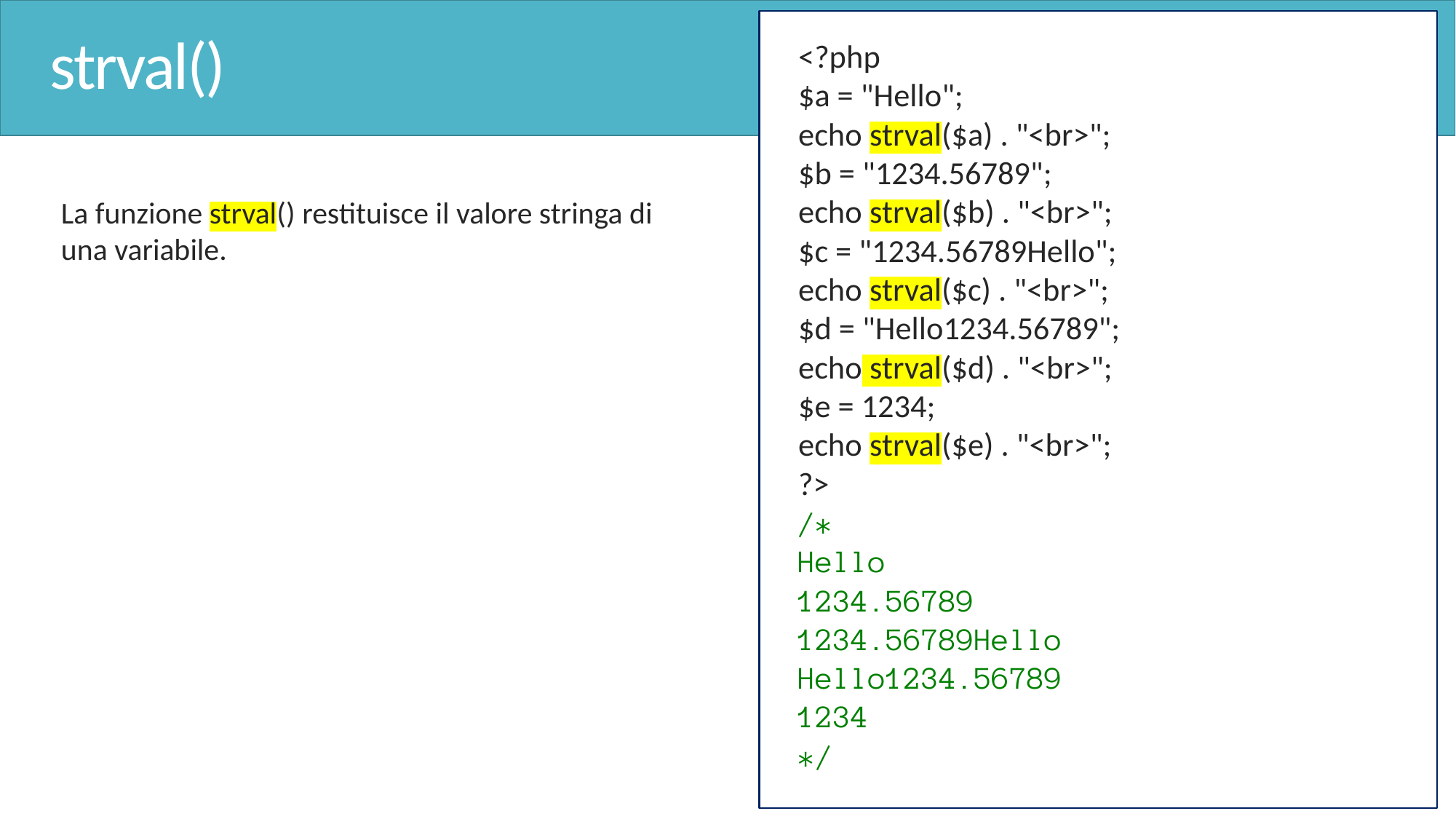

# strval()
<?php
$a = "Hello";
echo strval($a) . "<br>";
$b = "1234.56789";
echo strval($b) . "<br>";
$c = "1234.56789Hello";
echo strval($c) . "<br>";
$d = "Hello1234.56789";
echo strval($d) . "<br>";
$e = 1234;
echo strval($e) . "<br>";
?>
/*
Hello
1234.56789
1234.56789Hello
Hello1234.56789
1234
*/

La funzione strval() restituisce il valore stringa di una variabile.